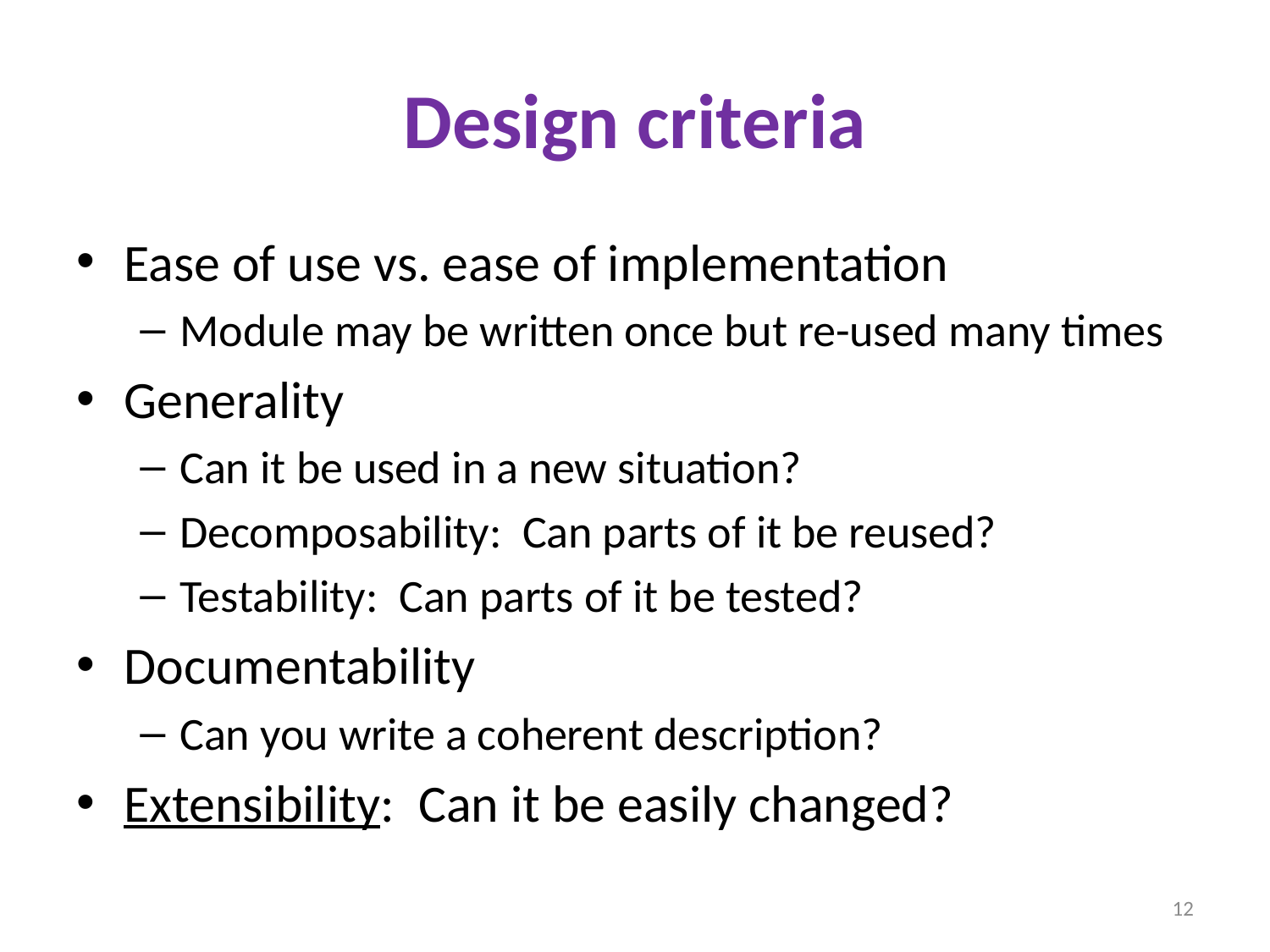

# Design criteria
Ease of use vs. ease of implementation
Module may be written once but re-used many times
Generality
Can it be used in a new situation?
Decomposability:  Can parts of it be reused?
Testability:  Can parts of it be tested?
Documentability
Can you write a coherent description?
Extensibility:  Can it be easily changed?
12